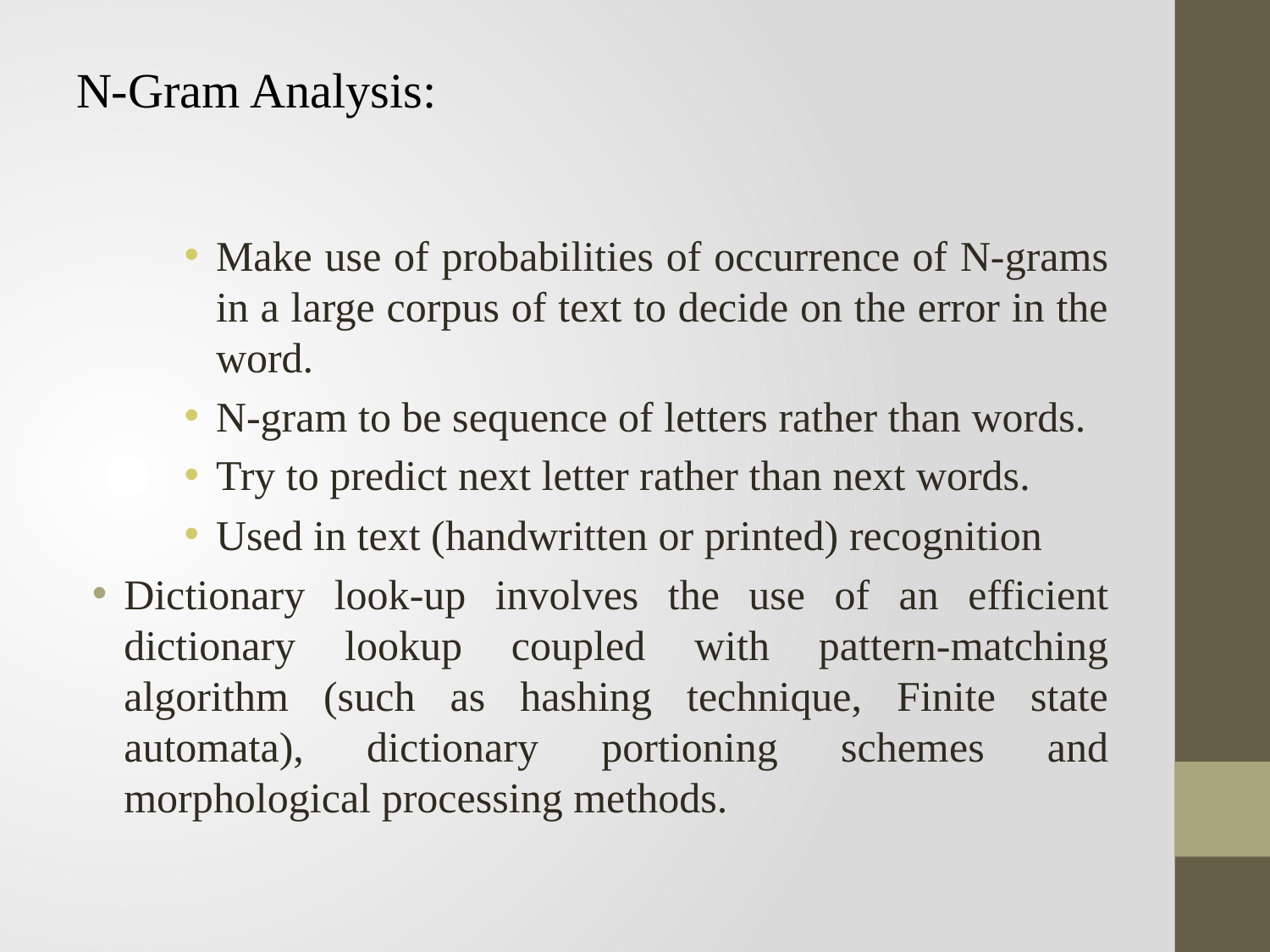

# N-Gram Analysis:
Make use of probabilities of occurrence of N-grams in a large corpus of text to decide on the error in the word.
N-gram to be sequence of letters rather than words.
Try to predict next letter rather than next words.
Used in text (handwritten or printed) recognition
Dictionary look-up involves the use of an efficient dictionary lookup coupled with pattern-matching algorithm (such as hashing technique, Finite state automata), dictionary portioning schemes and morphological processing methods.